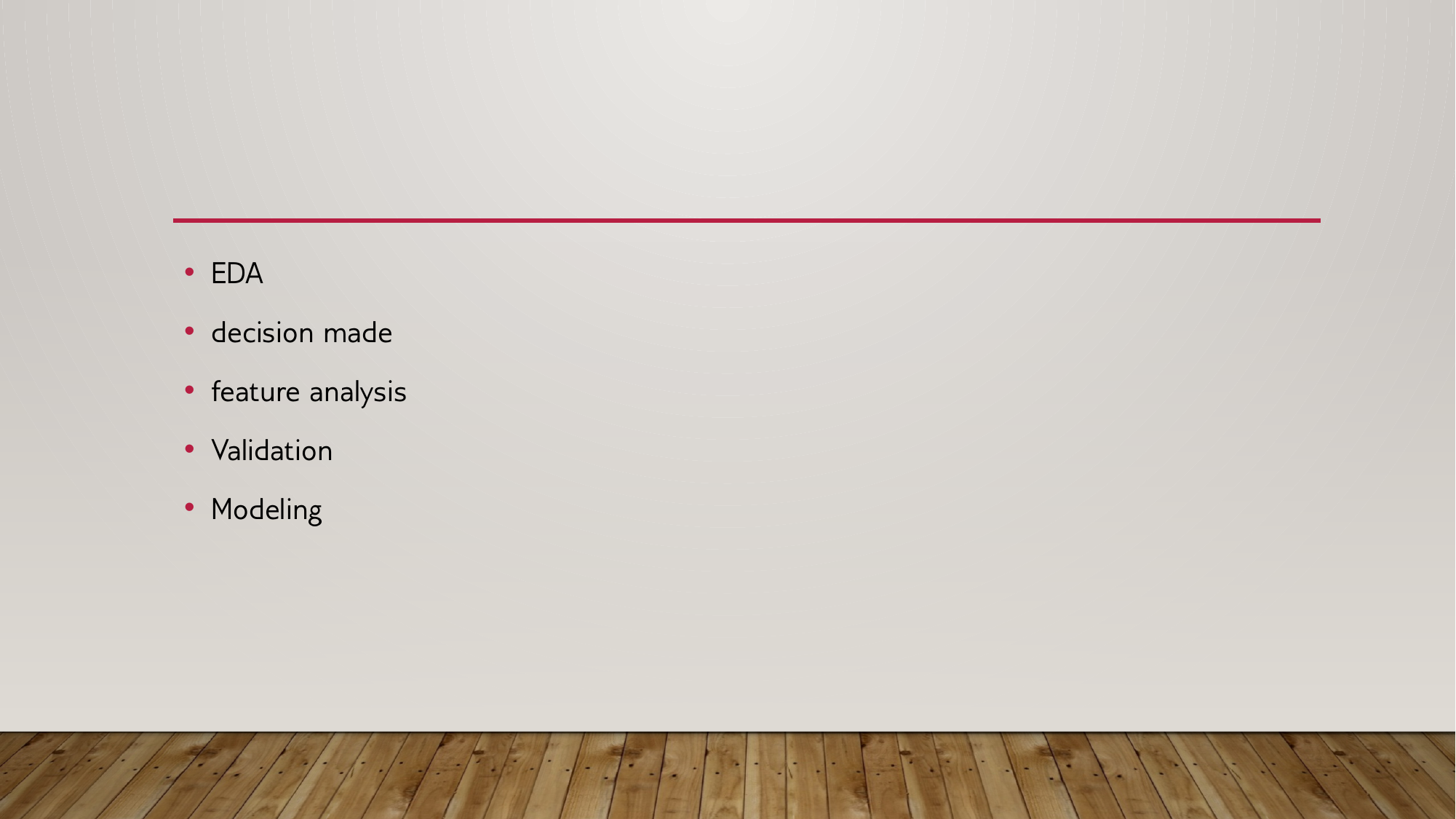

#
EDA
decision made
feature analysis
Validation
Modeling